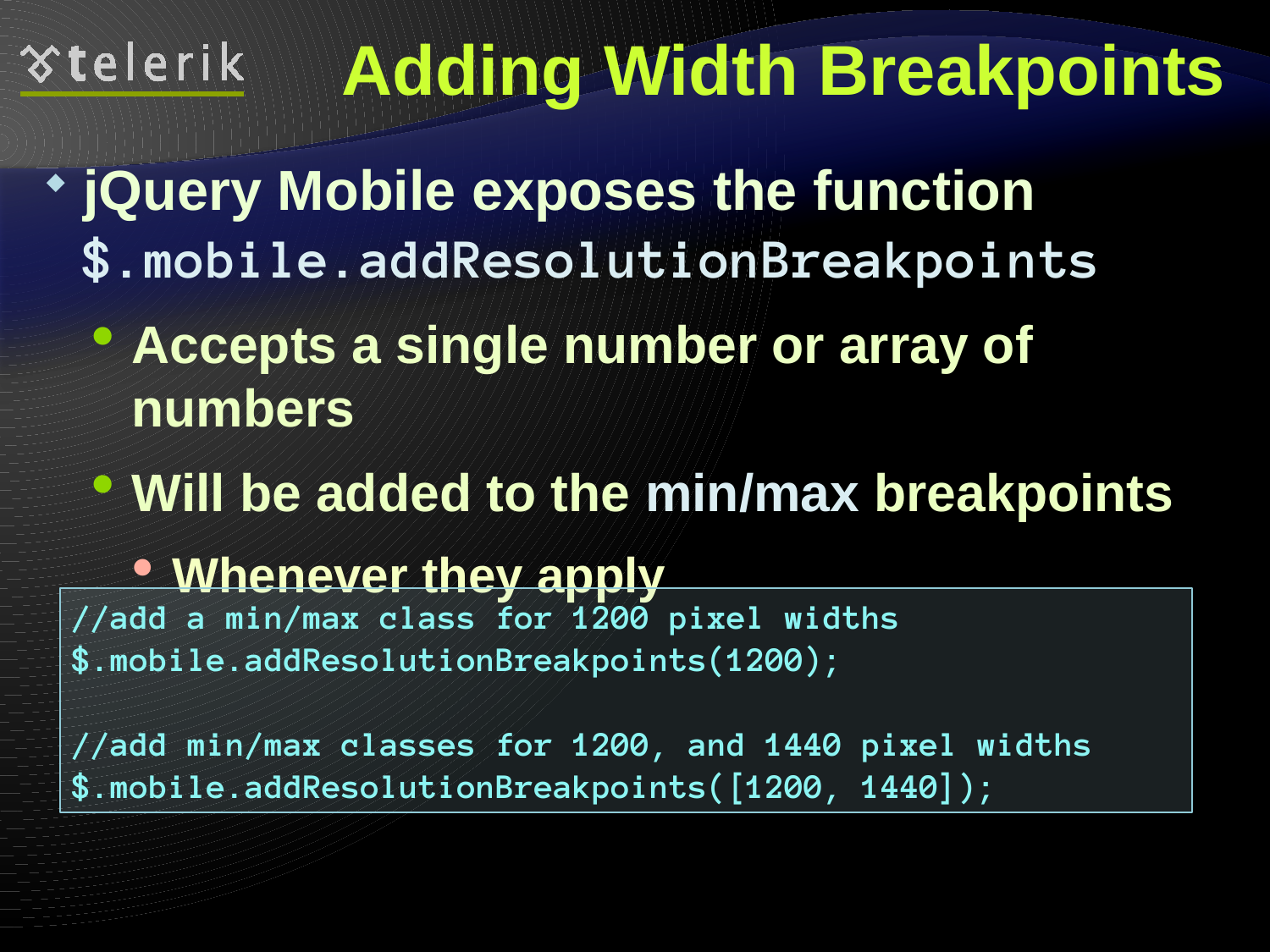

# Adding Width Breakpoints
jQuery Mobile exposes the function $.mobile.addResolutionBreakpoints
Accepts a single number or array of numbers
Will be added to the min/max breakpoints
Whenever they apply
//add a min/max class for 1200 pixel widths
$.mobile.addResolutionBreakpoints(1200);

//add min/max classes for 1200, and 1440 pixel widths
$.mobile.addResolutionBreakpoints([1200, 1440]);